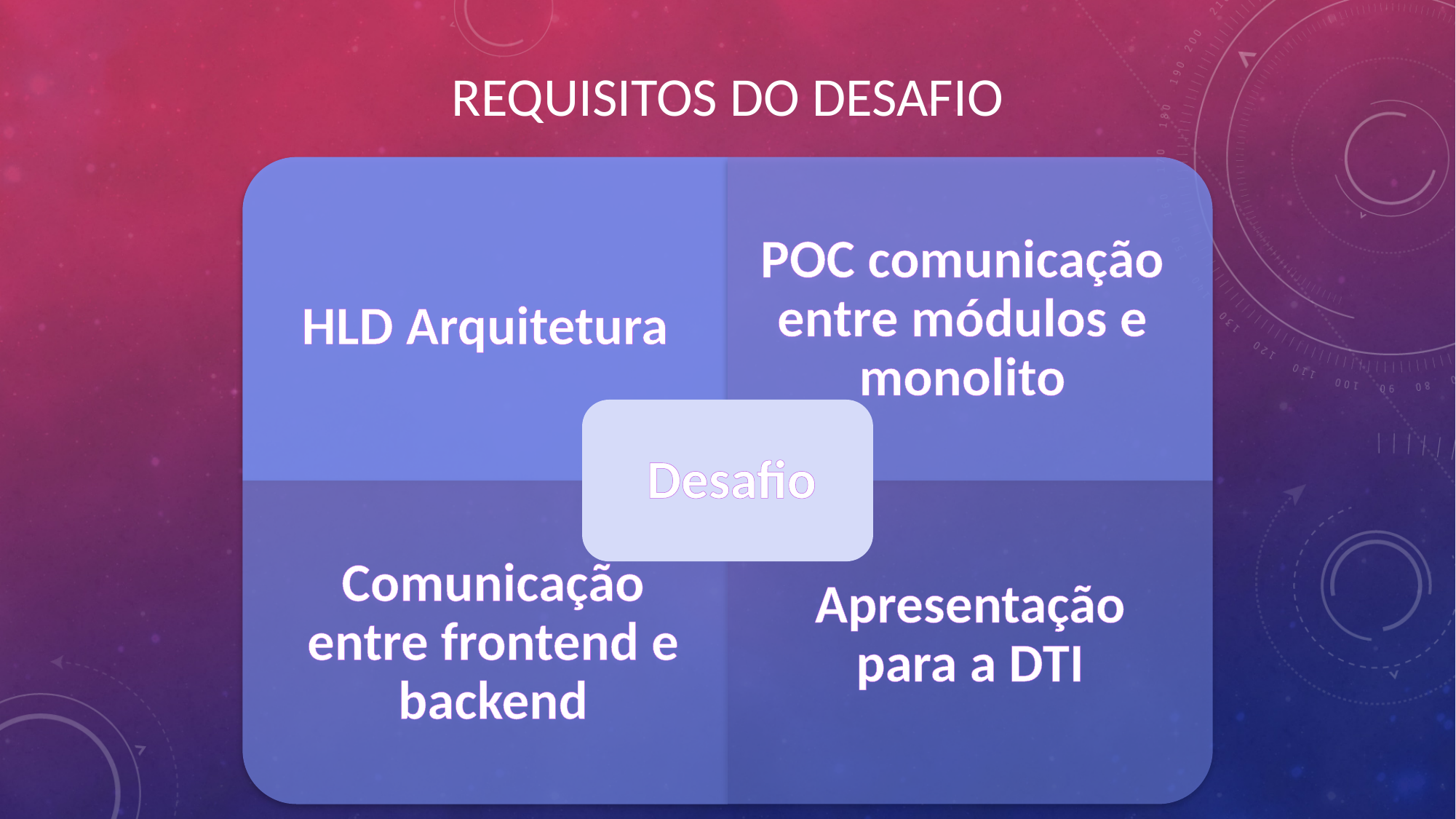

# Requisitos dO DESAFIO
HLD Arquitetura
POC comunicação entre módulos e monolito
Comunicação entre frontend e backend
Apresentação para a DTI
Desafio